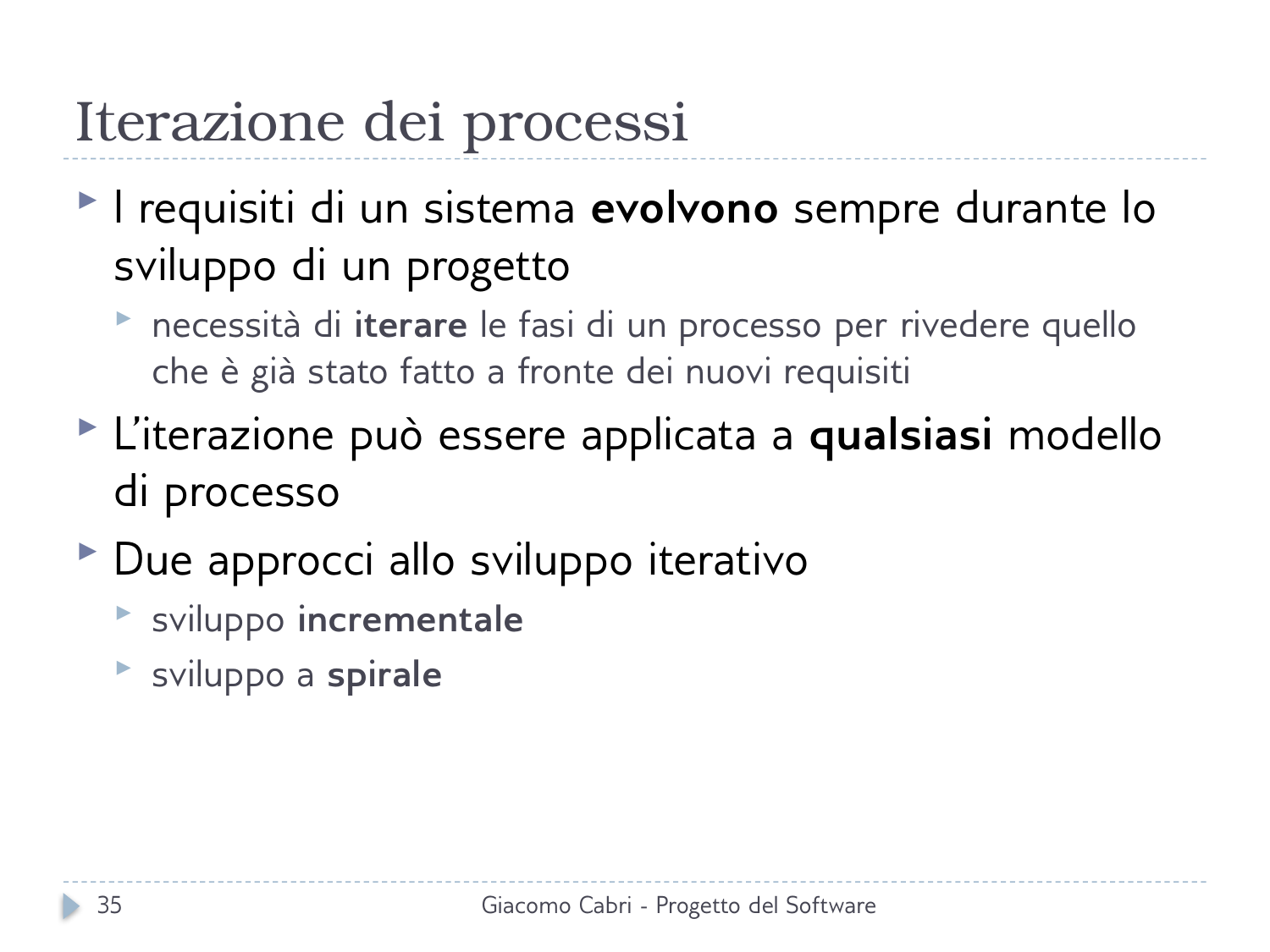

# Iterazione dei processi
I requisiti di un sistema evolvono sempre durante lo sviluppo di un progetto
necessità di iterare le fasi di un processo per rivedere quello che è già stato fatto a fronte dei nuovi requisiti
L’iterazione può essere applicata a qualsiasi modello di processo
Due approcci allo sviluppo iterativo
sviluppo incrementale
sviluppo a spirale
35
Giacomo Cabri - Progetto del Software